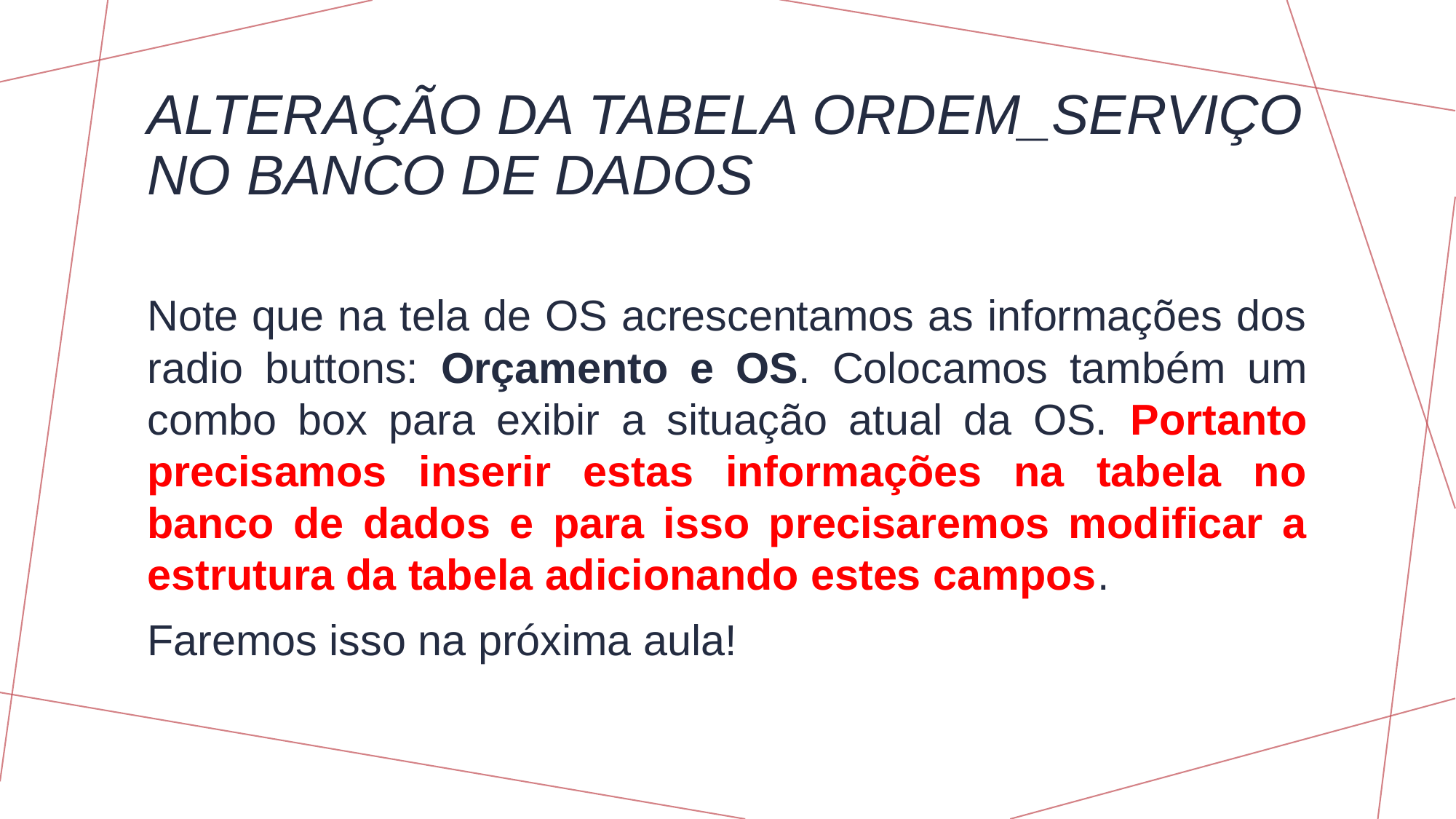

# Alteração da tabela ordem_serviço no banco de dados
Note que na tela de OS acrescentamos as informações dos radio buttons: Orçamento e OS. Colocamos também um combo box para exibir a situação atual da OS. Portanto precisamos inserir estas informações na tabela no banco de dados e para isso precisaremos modificar a estrutura da tabela adicionando estes campos.
Faremos isso na próxima aula!